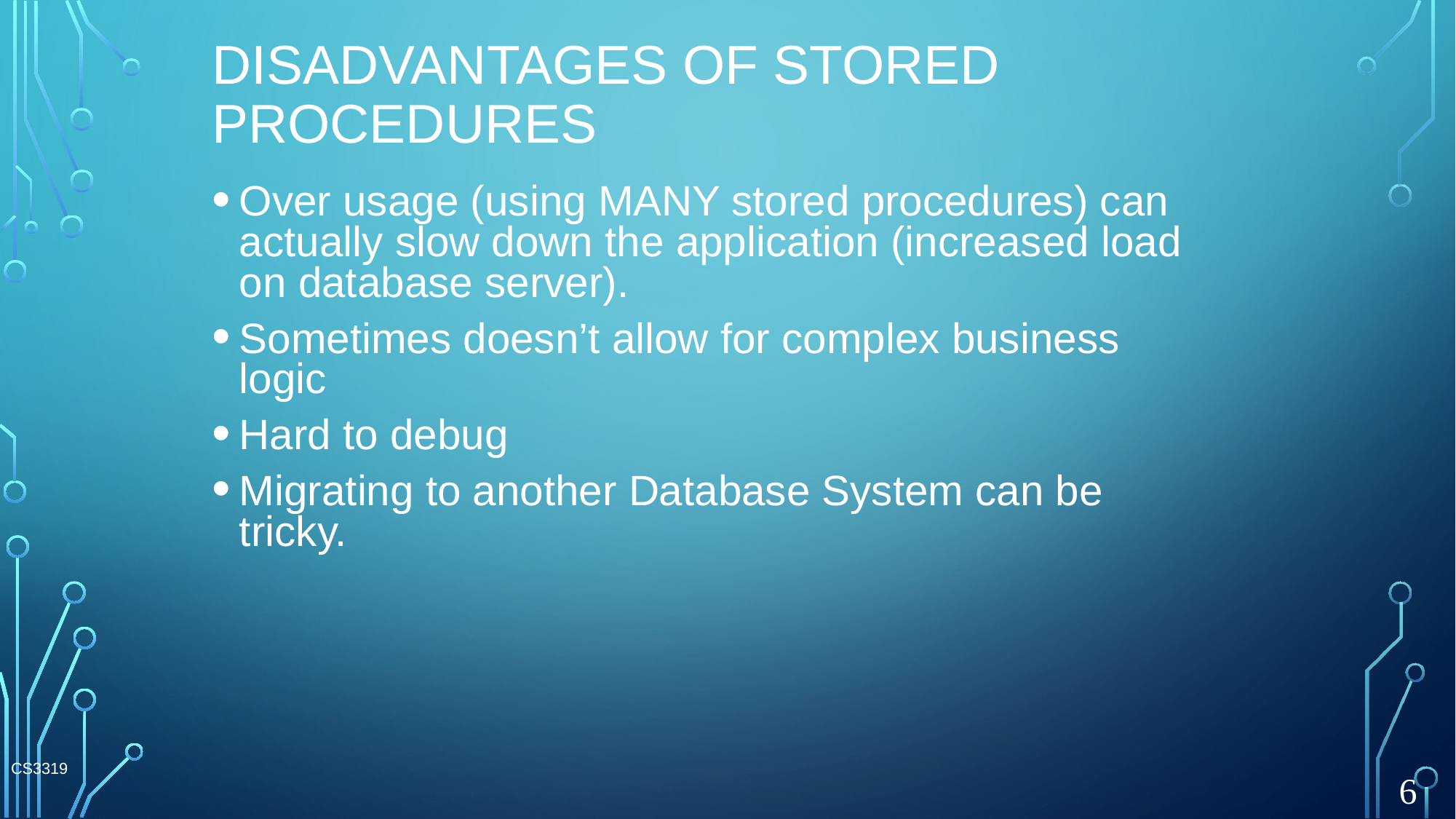

# Disadvantages of Stored Procedures
Over usage (using MANY stored procedures) can actually slow down the application (increased load on database server).
Sometimes doesn’t allow for complex business logic
Hard to debug
Migrating to another Database System can be tricky.
CS3319
6